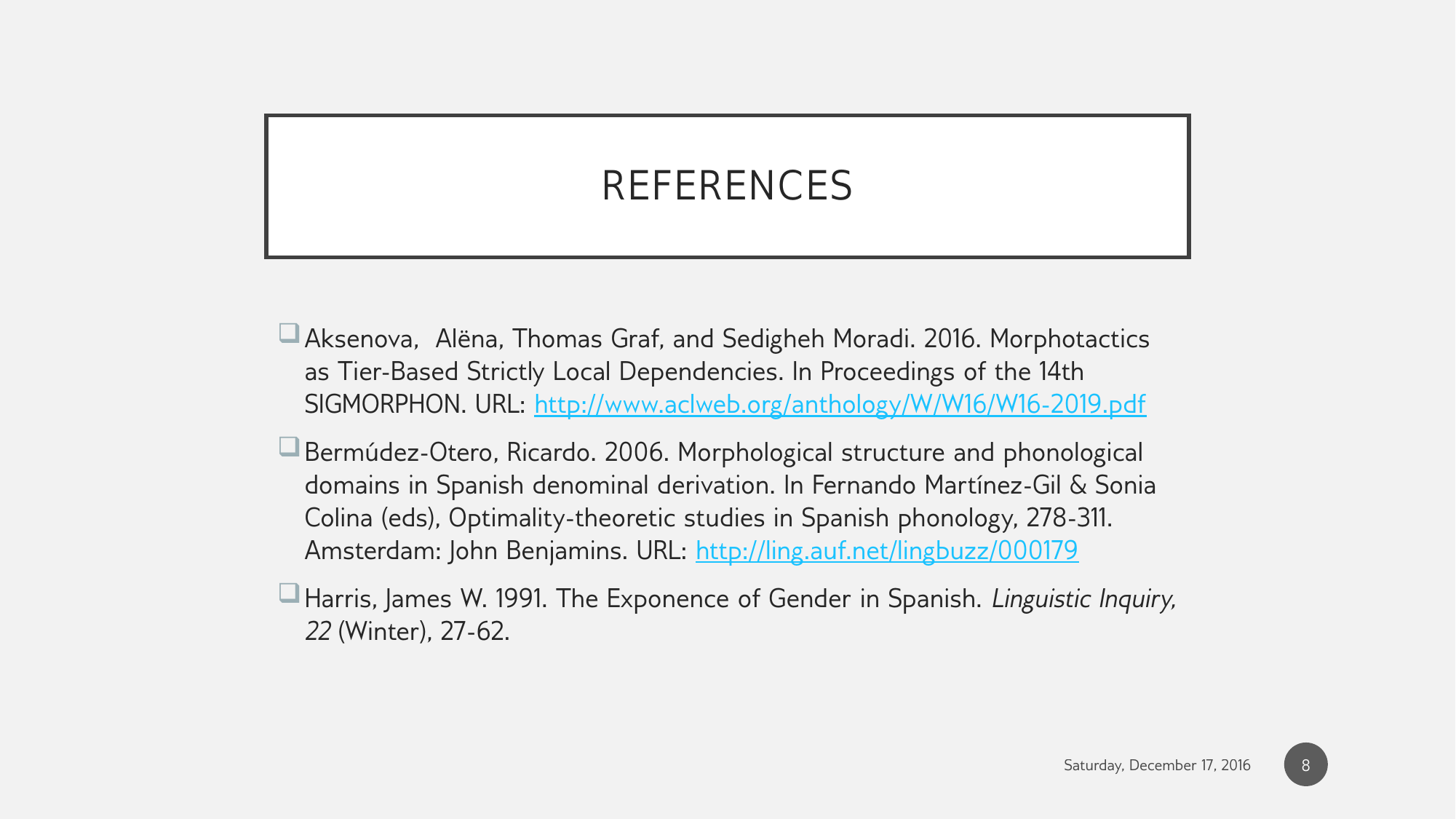

# References
Aksenova,  Alëna, Thomas Graf, and Sedigheh Moradi. 2016. Morphotactics as Tier-Based Strictly Local Dependencies. In Proceedings of the 14th SIGMORPHON. URL: http://www.aclweb.org/anthology/W/W16/W16-2019.pdf
Bermúdez-Otero, Ricardo. 2006. Morphological structure and phonological domains in Spanish denominal derivation. In Fernando Martínez-Gil & Sonia Colina (eds), Optimality-theoretic studies in Spanish phonology, 278-311. Amsterdam: John Benjamins. URL: http://ling.auf.net/lingbuzz/000179
Harris, James W. 1991. The Exponence of Gender in Spanish. Linguistic Inquiry, 22 (Winter), 27-62.

8
Saturday, December 17, 2016